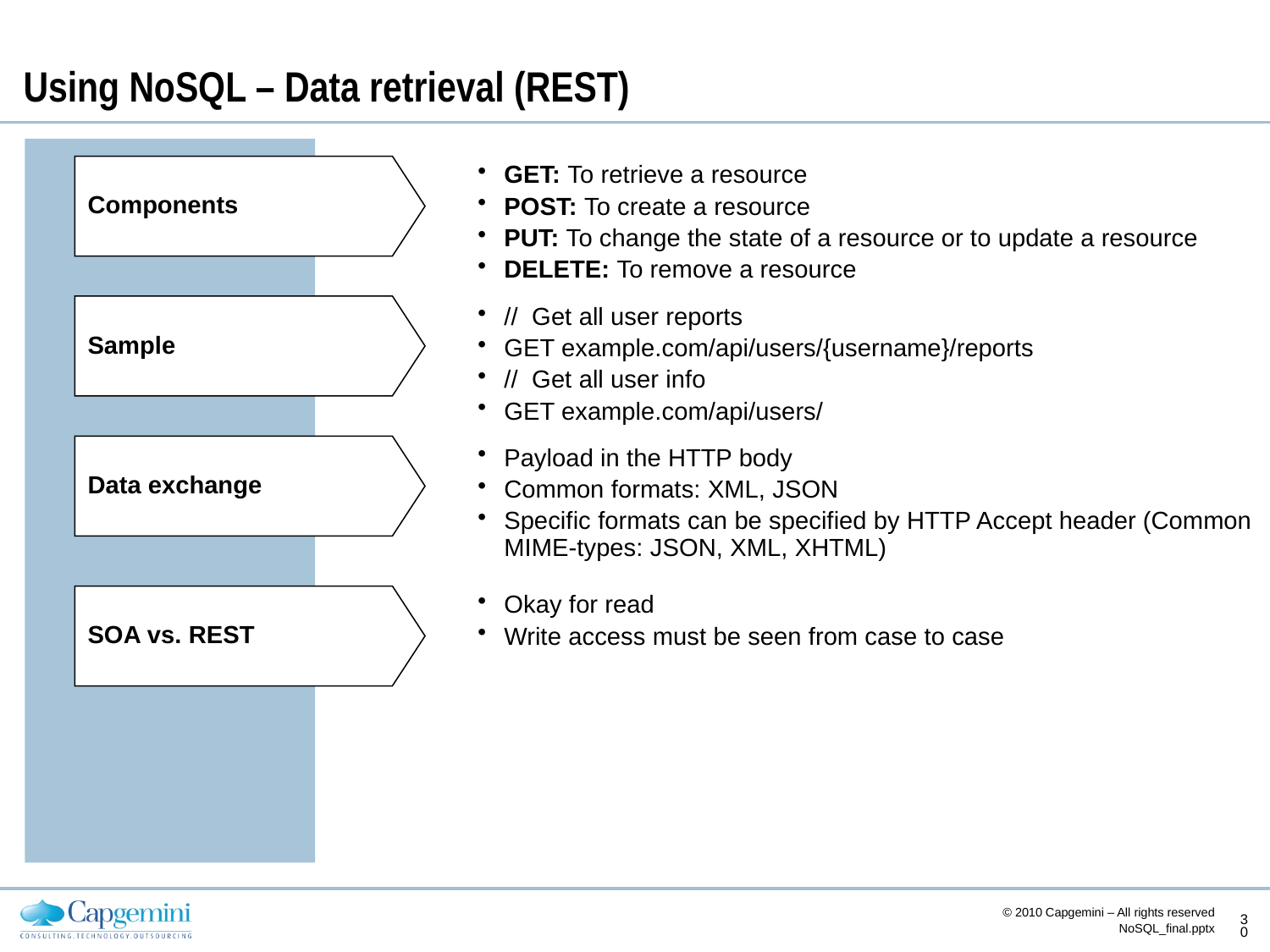

# Using NoSQL – Data retrieval (REST)

GET: To retrieve a resource
POST: To create a resource
PUT: To change the state of a resource or to update a resource
DELETE: To remove a resource
Components
Sample
//  Get all user reports
GET example.com/api/users/{username}/reports
//  Get all user info
GET example.com/api/users/

Data exchange
Payload in the HTTP body
Common formats: XML, JSON
Specific formats can be specified by HTTP Accept header (Common MIME-types: JSON, XML, XHTML)

Okay for read
Write access must be seen from case to case

SOA vs. REST
© 2010 Capgemini – All rights reserved
30
NoSQL_final.pptx